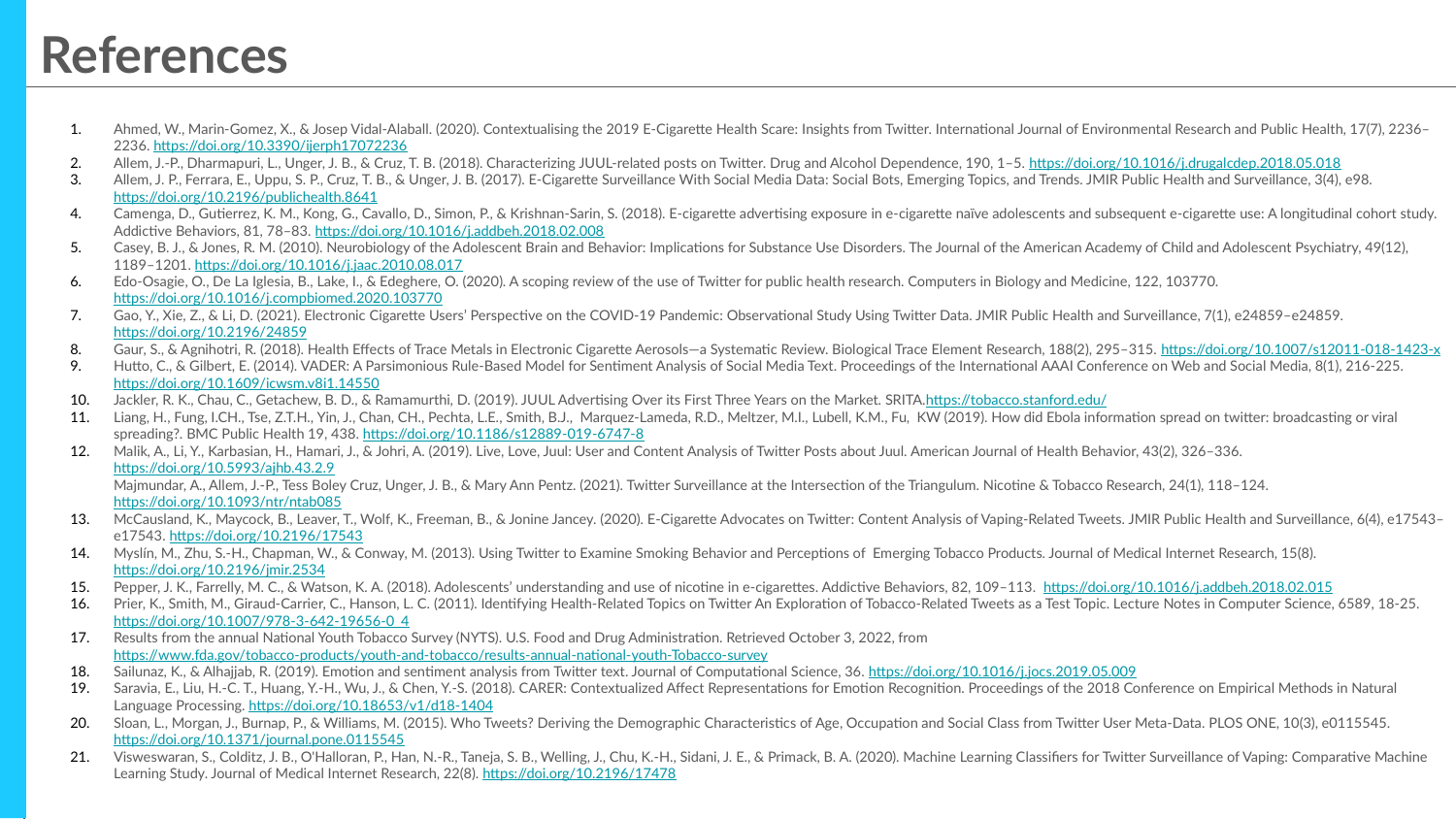

References
Ahmed, W., Marin-Gomez, X., & Josep Vidal-Alaball. (2020). Contextualising the 2019 E-Cigarette Health Scare: Insights from Twitter. International Journal of Environmental Research and Public Health, 17(7), 2236–2236. https://doi.org/10.3390/ijerph17072236
Allem, J.-P., Dharmapuri, L., Unger, J. B., & Cruz, T. B. (2018). Characterizing JUUL-related posts on Twitter. Drug and Alcohol Dependence, 190, 1–5. https://doi.org/10.1016/j.drugalcdep.2018.05.018
Allem, J. P., Ferrara, E., Uppu, S. P., Cruz, T. B., & Unger, J. B. (2017). E-Cigarette Surveillance With Social Media Data: Social Bots, Emerging Topics, and Trends. JMIR Public Health and Surveillance, 3(4), e98. https://doi.org/10.2196/publichealth.8641
Camenga, D., Gutierrez, K. M., Kong, G., Cavallo, D., Simon, P., & Krishnan-Sarin, S. (2018). E-cigarette advertising exposure in e-cigarette naïve adolescents and subsequent e-cigarette use: A longitudinal cohort study. Addictive Behaviors, 81, 78–83. https://doi.org/10.1016/j.addbeh.2018.02.008
Casey, B. J., & Jones, R. M. (2010). Neurobiology of the Adolescent Brain and Behavior: Implications for Substance Use Disorders. The Journal of the American Academy of Child and Adolescent Psychiatry, 49(12), 1189–1201. https://doi.org/10.1016/j.jaac.2010.08.017
Edo-Osagie, O., De La Iglesia, B., Lake, I., & Edeghere, O. (2020). A scoping review of the use of Twitter for public health research. Computers in Biology and Medicine, 122, 103770. https://doi.org/10.1016/j.compbiomed.2020.103770
Gao, Y., Xie, Z., & Li, D. (2021). Electronic Cigarette Users’ Perspective on the COVID-19 Pandemic: Observational Study Using Twitter Data. JMIR Public Health and Surveillance, 7(1), e24859–e24859. https://doi.org/10.2196/24859
Gaur, S., & Agnihotri, R. (2018). Health Effects of Trace Metals in Electronic Cigarette Aerosols—a Systematic Review. Biological Trace Element Research, 188(2), 295–315. https://doi.org/10.1007/s12011-018-1423-x
Hutto, C., & Gilbert, E. (2014). VADER: A Parsimonious Rule-Based Model for Sentiment Analysis of Social Media Text. Proceedings of the International AAAI Conference on Web and Social Media, 8(1), 216-225. https://doi.org/10.1609/icwsm.v8i1.14550
Jackler, R. K., Chau, C., Getachew, B. D., & Ramamurthi, D. (2019). JUUL Advertising Over its First Three Years on the Market. SRITA.https://tobacco.stanford.edu/
Liang, H., Fung, I.CH., Tse, Z.T.H., Yin, J., Chan, CH., Pechta, L.E., Smith, B.J.,  Marquez-Lameda, R.D., Meltzer, M.I., Lubell, K.M., Fu,  KW (2019). How did Ebola information spread on twitter: broadcasting or viral spreading?. BMC Public Health 19, 438. https://doi.org/10.1186/s12889-019-6747-8
Malik, A., Li, Y., Karbasian, H., Hamari, J., & Johri, A. (2019). Live, Love, Juul: User and Content Analysis of Twitter Posts about Juul. American Journal of Health Behavior, 43(2), 326–336. https://doi.org/10.5993/ajhb.43.2.9
Majmundar, A., Allem, J.-P., Tess Boley Cruz, Unger, J. B., & Mary Ann Pentz. (2021). Twitter Surveillance at the Intersection of the Triangulum. Nicotine & Tobacco Research, 24(1), 118–124. https://doi.org/10.1093/ntr/ntab085
McCausland, K., Maycock, B., Leaver, T., Wolf, K., Freeman, B., & Jonine Jancey. (2020). E-Cigarette Advocates on Twitter: Content Analysis of Vaping-Related Tweets. JMIR Public Health and Surveillance, 6(4), e17543–e17543. https://doi.org/10.2196/17543
Myslín, M., Zhu, S.-H., Chapman, W., & Conway, M. (2013). Using Twitter to Examine Smoking Behavior and Perceptions of  Emerging Tobacco Products. Journal of Medical Internet Research, 15(8). https://doi.org/10.2196/jmir.2534
Pepper, J. K., Farrelly, M. C., & Watson, K. A. (2018). Adolescents’ understanding and use of nicotine in e-cigarettes. Addictive Behaviors, 82, 109–113.  https://doi.org/10.1016/j.addbeh.2018.02.015
Prier, K., Smith, M., Giraud-Carrier, C., Hanson, L. C. (2011). Identifying Health-Related Topics on Twitter An Exploration of Tobacco-Related Tweets as a Test Topic. Lecture Notes in Computer Science, 6589, 18-25. https://doi.org/10.1007/978-3-642-19656-0_4
Results from the annual National Youth Tobacco Survey (NYTS). U.S. Food and Drug Administration. Retrieved October 3, 2022, from https://www.fda.gov/tobacco-products/youth-and-tobacco/results-annual-national-youth-Tobacco-survey
Sailunaz, K., & Alhajjab, R. (2019). Emotion and sentiment analysis from Twitter text. Journal of Computational Science, 36. https://doi.org/10.1016/j.jocs.2019.05.009
Saravia, E., Liu, H.-C. T., Huang, Y.-H., Wu, J., & Chen, Y.-S. (2018). CARER: Contextualized Affect Representations for Emotion Recognition. Proceedings of the 2018 Conference on Empirical Methods in Natural Language Processing. https://doi.org/10.18653/v1/d18-1404
Sloan, L., Morgan, J., Burnap, P., & Williams, M. (2015). Who Tweets? Deriving the Demographic Characteristics of Age, Occupation and Social Class from Twitter User Meta-Data. PLOS ONE, 10(3), e0115545. https://doi.org/10.1371/journal.pone.0115545
Visweswaran, S., Colditz, J. B., O'Halloran, P., Han, N.-R., Taneja, S. B., Welling, J., Chu, K.-H., Sidani, J. E., & Primack, B. A. (2020). Machine Learning Classifiers for Twitter Surveillance of Vaping: Comparative Machine Learning Study. Journal of Medical Internet Research, 22(8). https://doi.org/10.2196/17478